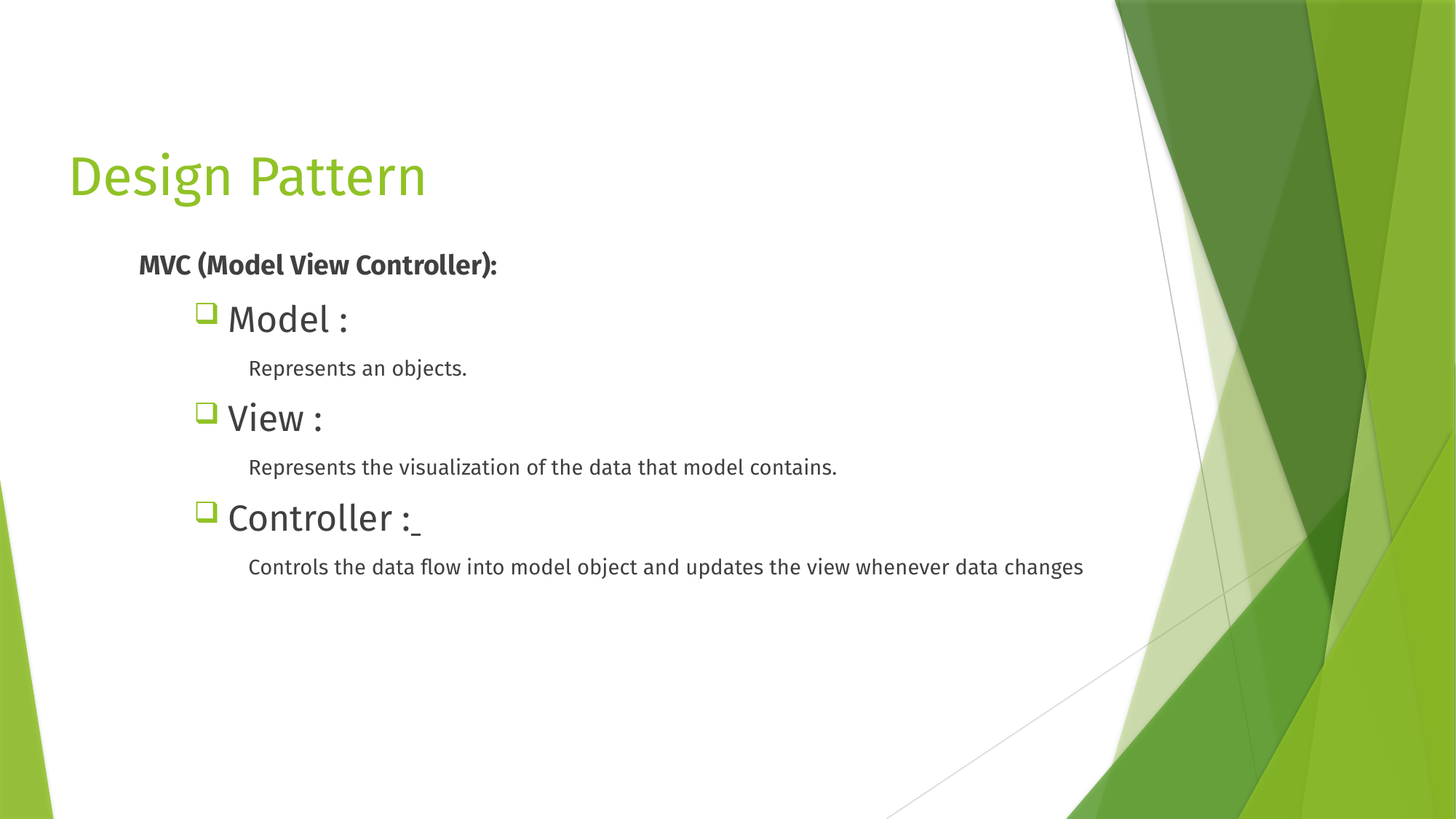

# Design Pattern
MVC (Model View Controller):
Model :
Represents an objects.
View :
Represents the visualization of the data that model contains.
Controller :
Controls the data flow into model object and updates the view whenever data changes